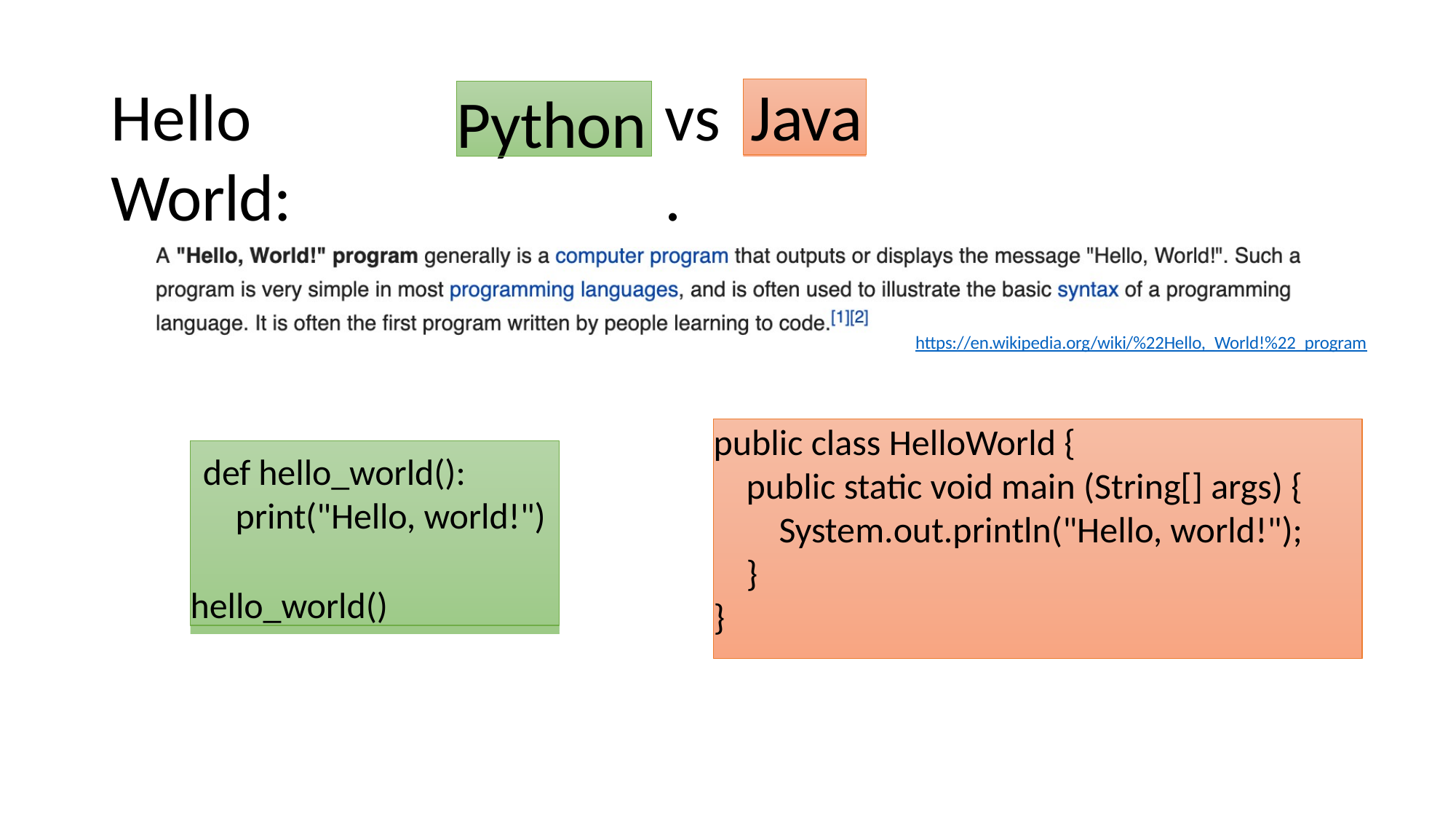

# Hello World:
vs.

Java
Python

https://en.wikipedia.org/wiki/%22Hello,_World!%22_program
public class HelloWorld {
    public static void main (String[] args) {
        System.out.println("Hello, world!");
    }
}

def hello_world():  print("Hello, world!")

hello_world()